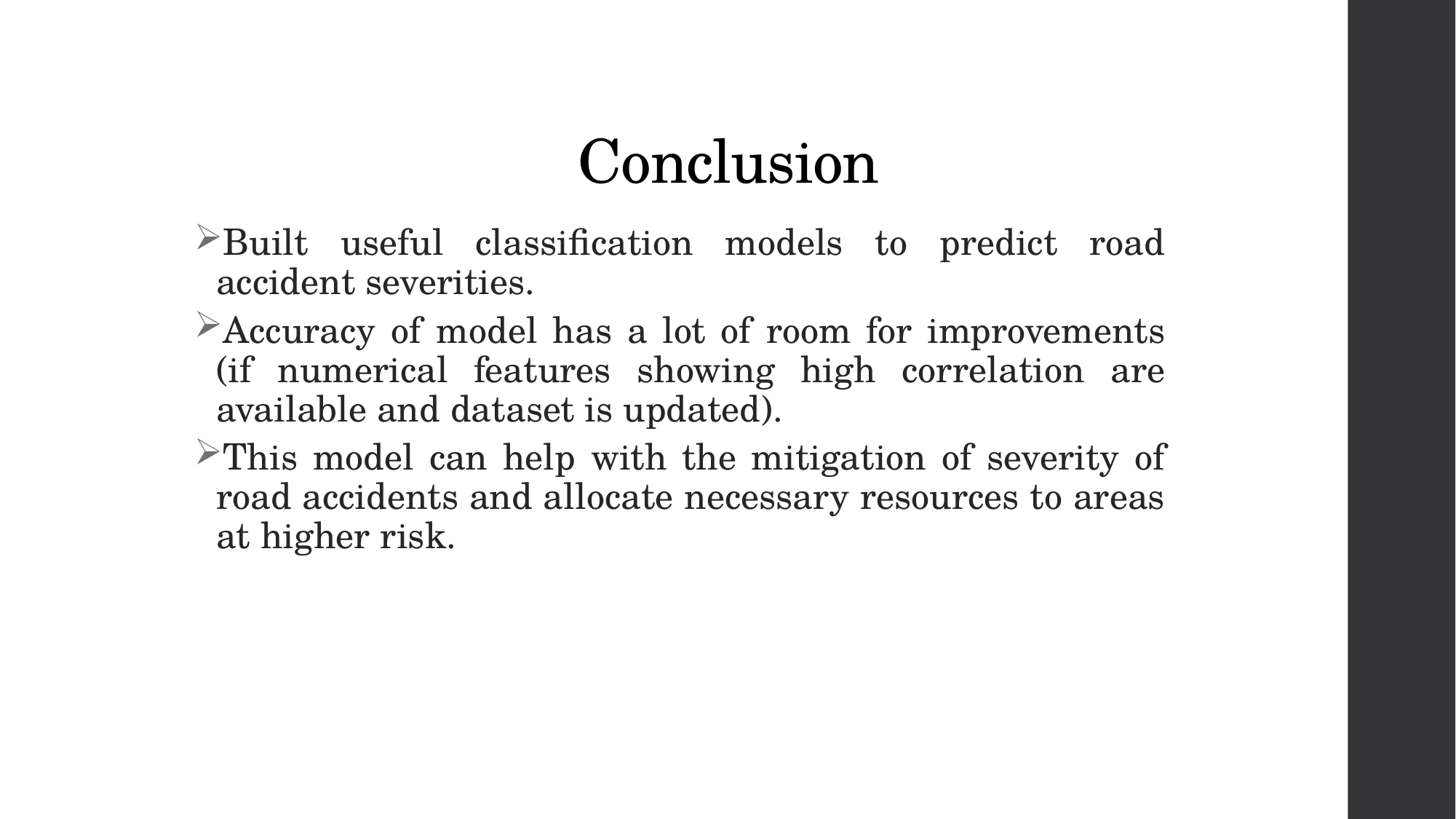

# Conclusion
Built useful classification models to predict road accident severities.
Accuracy of model has a lot of room for improvements (if numerical features showing high correlation are available and dataset is updated).
This model can help with the mitigation of severity of road accidents and allocate necessary resources to areas at higher risk.